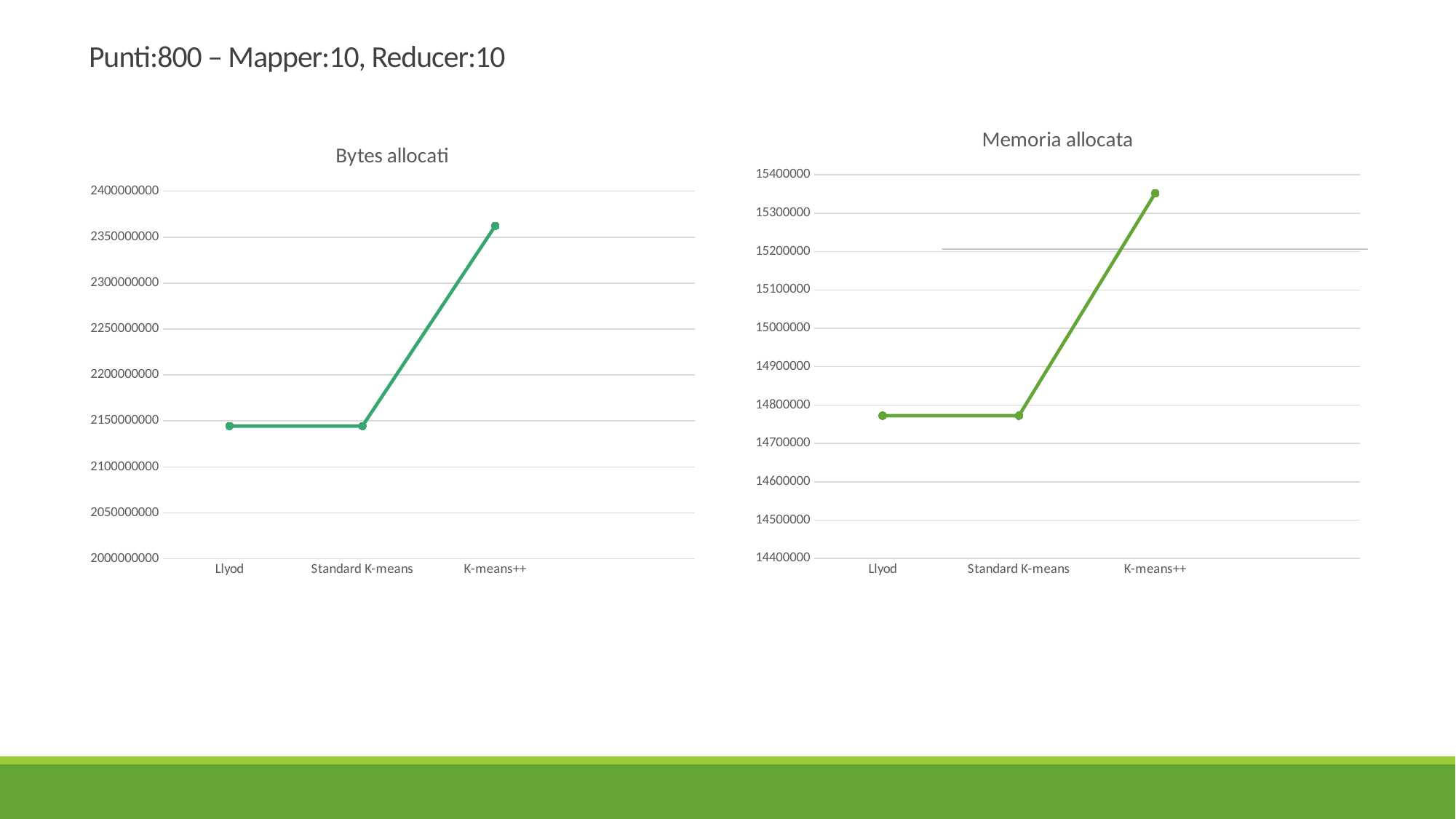

# Punti:800 – Mapper:10, Reducer:10

### Chart:

| Category | Memoria allocata |
|---|---|
| Llyod | 14772226.0 |
| Standard K-means | 14772232.0 |
| K-means++ | 15352244.0 |

### Chart:

| Category | Bytes allocati |
|---|---|
| Llyod | 2144435096.0 |
| Standard K-means | 2144435696.0 |
| K-means++ | 2362312448.0 |